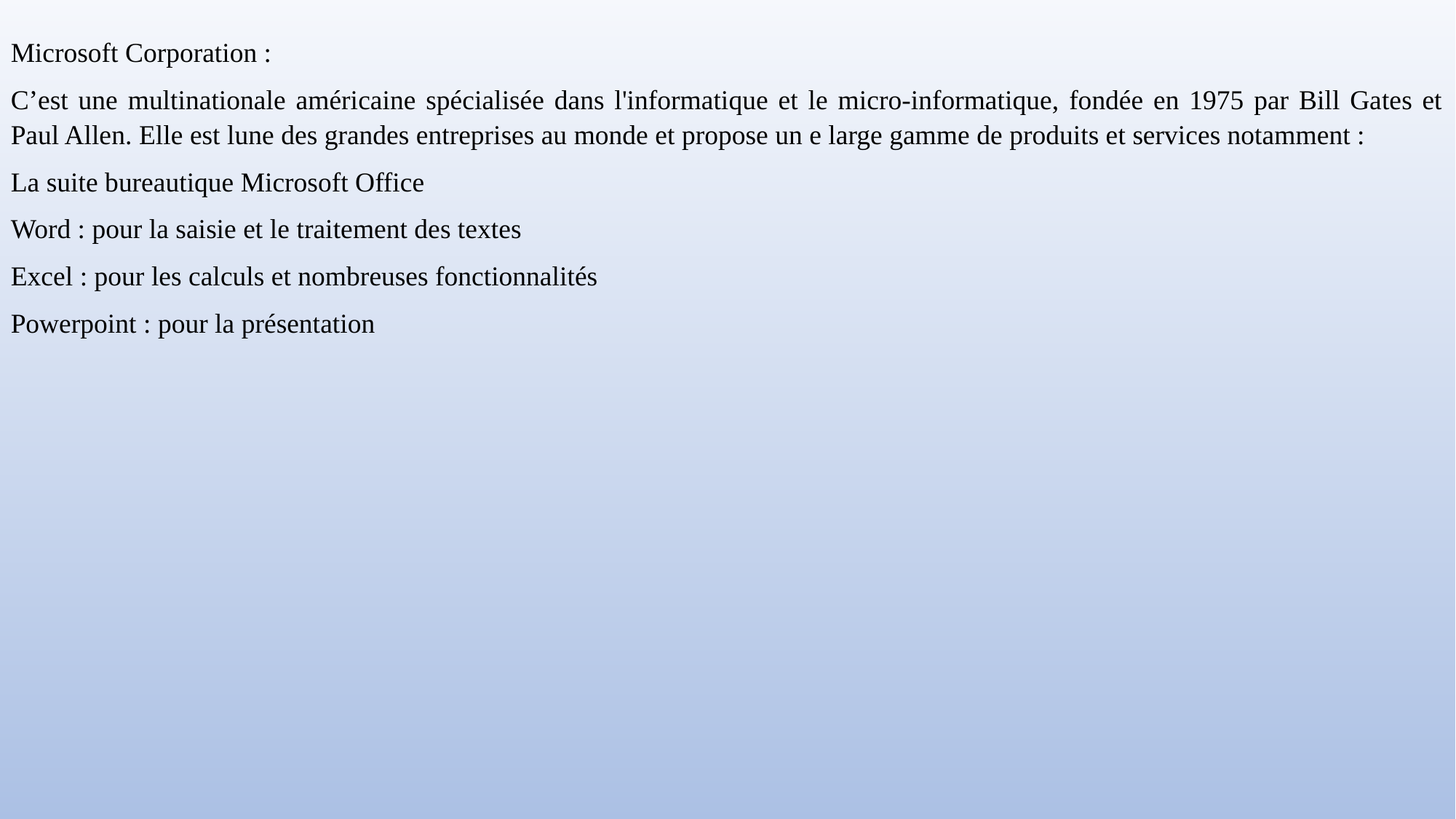

Microsoft Corporation :
C’est une multinationale américaine spécialisée dans l'informatique et le micro-informatique, fondée en 1975 par Bill Gates et Paul Allen. Elle est lune des grandes entreprises au monde et propose un e large gamme de produits et services notamment :
La suite bureautique Microsoft Office
Word : pour la saisie et le traitement des textes
Excel : pour les calculs et nombreuses fonctionnalités
Powerpoint : pour la présentation